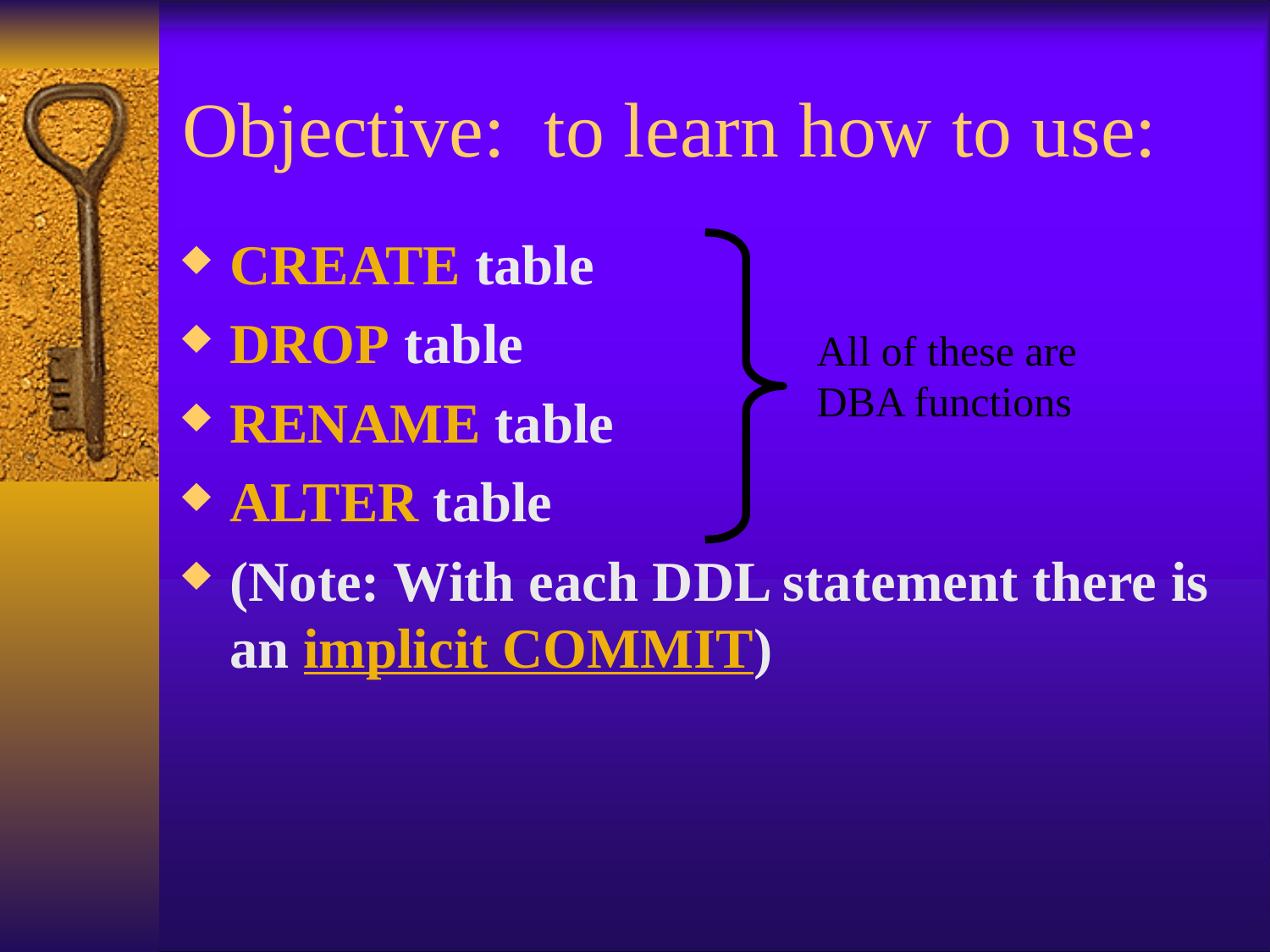

# Objective:  to learn how to use:
CREATE table
DROP table
RENAME table
ALTER table
(Note: With each DDL statement there is an implicit COMMIT)

All of these are
DBA functions